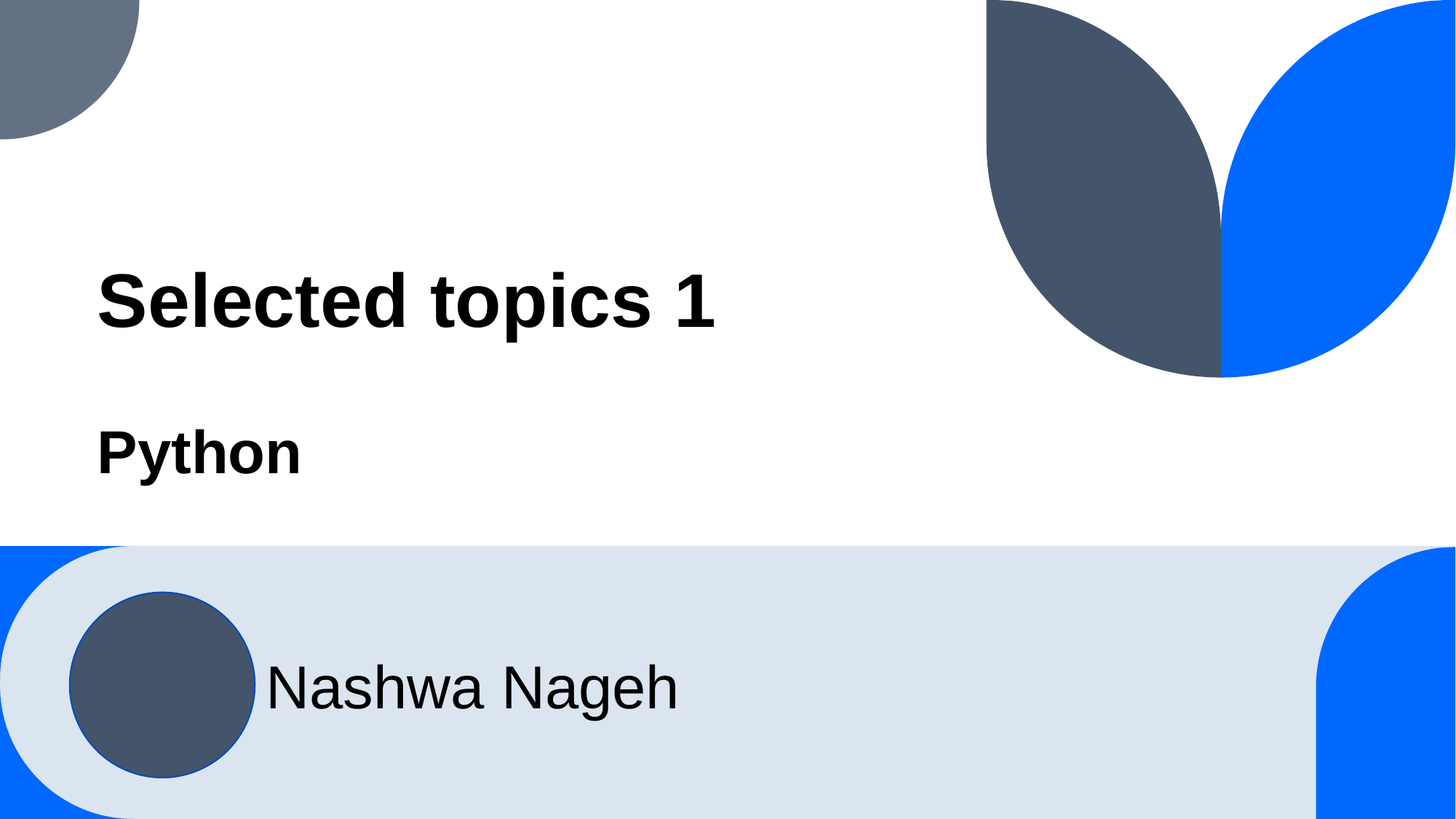

# Selected topics 1
Python
Nashwa Nageh